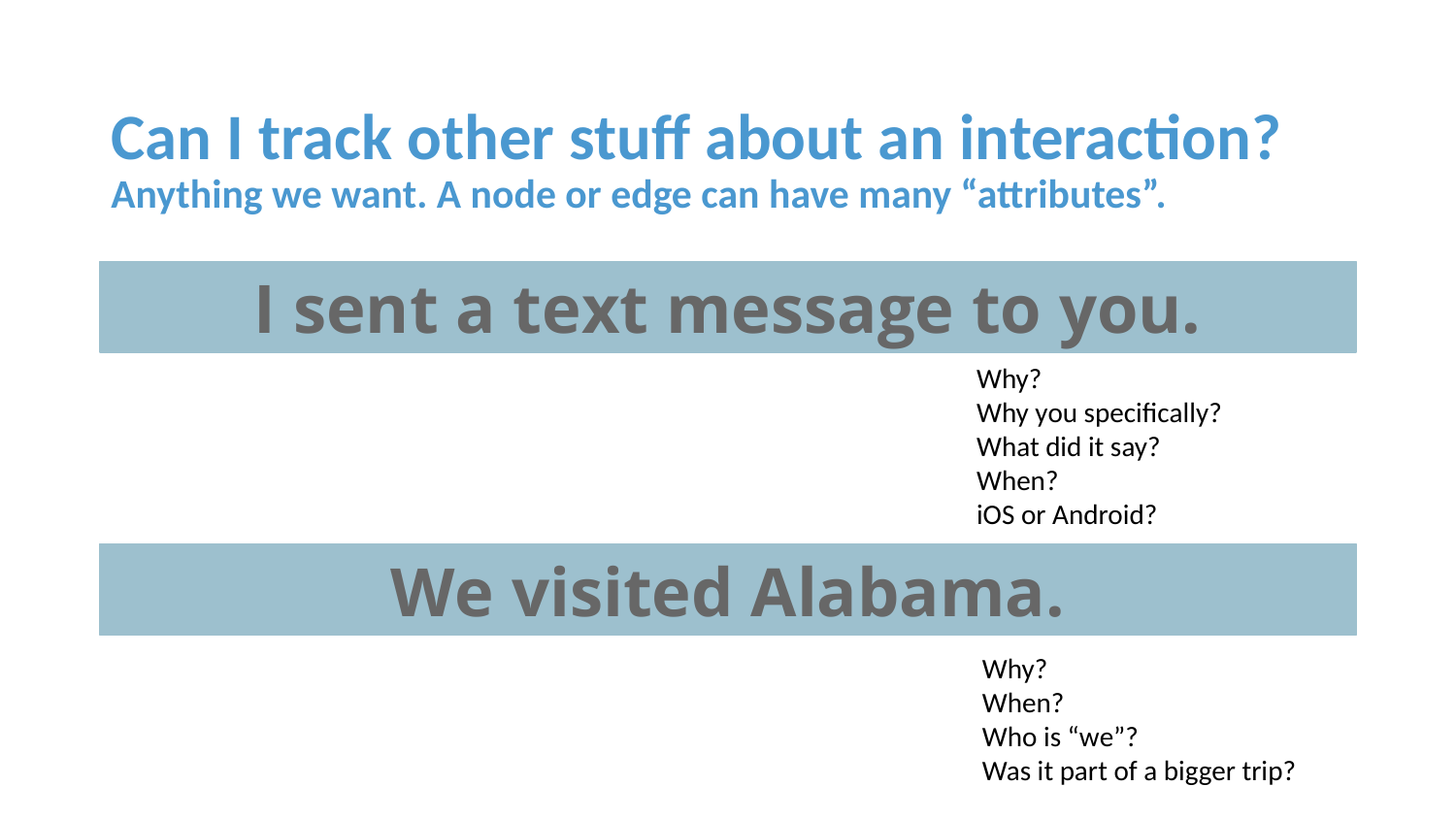

# Can I track other stuff about an interaction?
Anything we want. A node or edge can have many “attributes”.
I sent a text message to you.
Why?
Why you specifically?
What did it say?
When?
iOS or Android?

We visited Alabama.
Why?
When?
Who is “we”?
Was it part of a bigger trip?